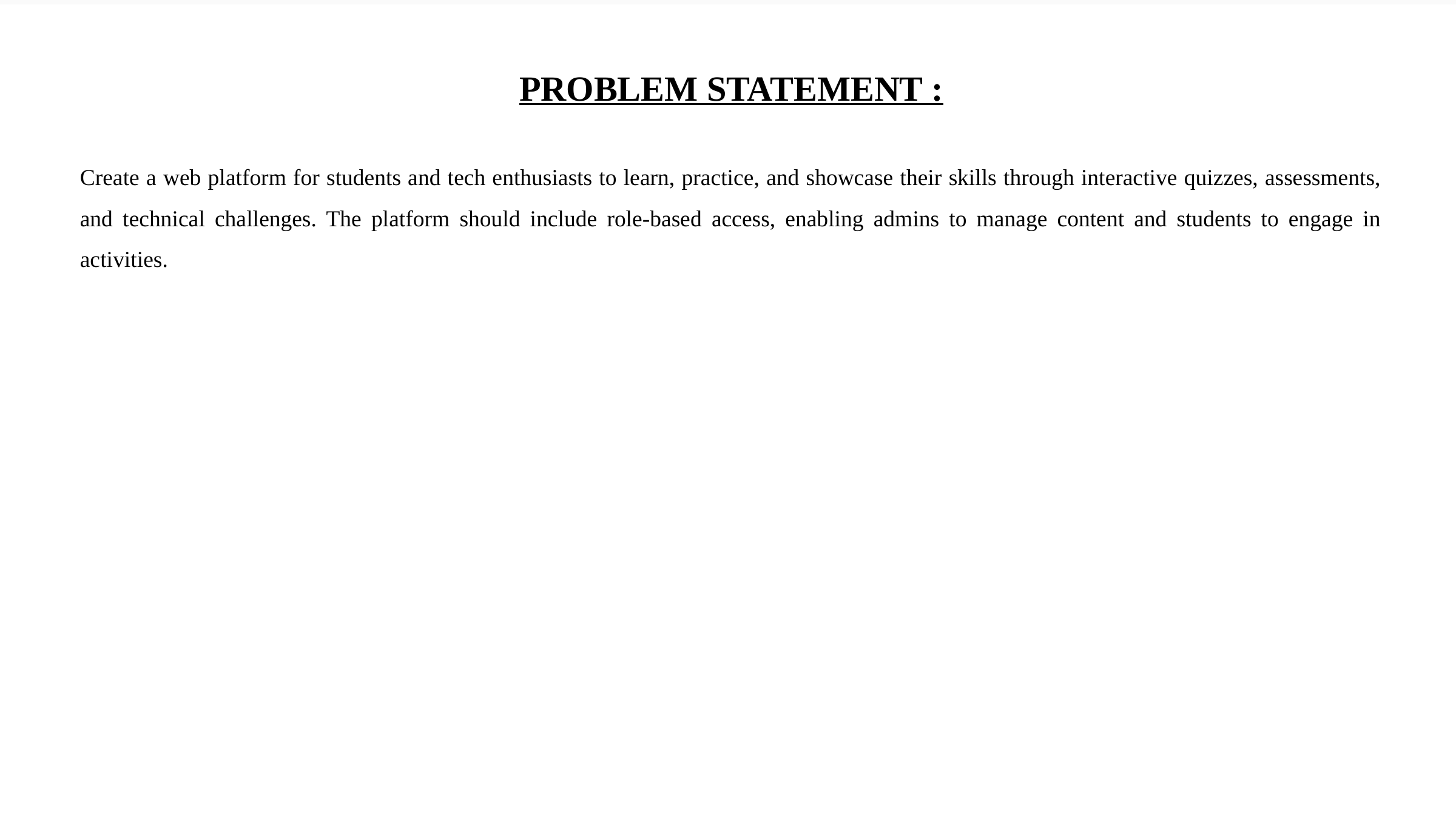

PROBLEM STATEMENT :

Create a web platform for students and tech enthusiasts to learn, practice, and showcase their skills through interactive quizzes, assessments, and technical challenges. The platform should include role-based access, enabling admins to manage content and students to engage in activities.